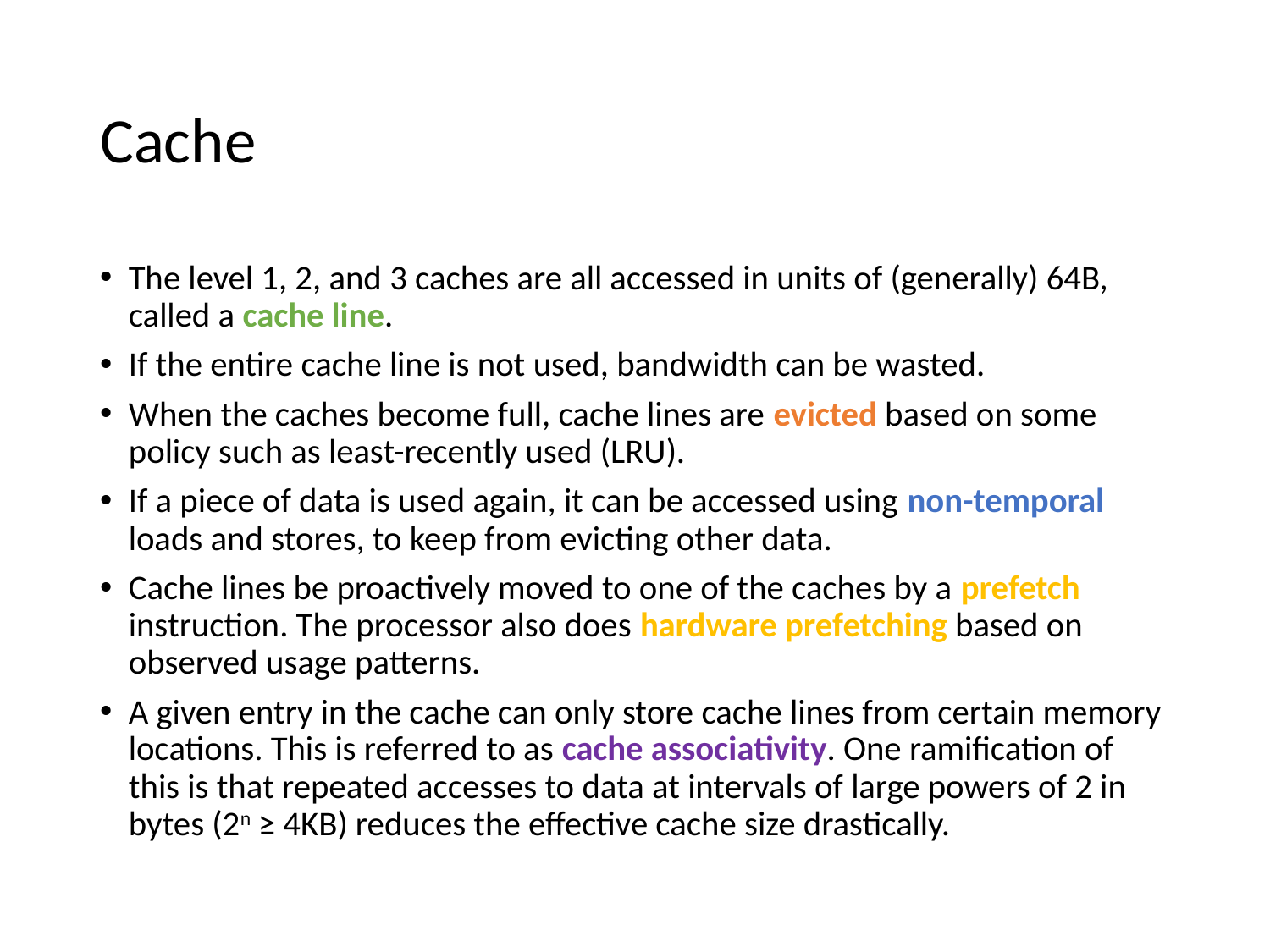

# Cache
The level 1, 2, and 3 caches are all accessed in units of (generally) 64B, called a cache line.
If the entire cache line is not used, bandwidth can be wasted.
When the caches become full, cache lines are evicted based on some policy such as least-recently used (LRU).
If a piece of data is used again, it can be accessed using non-temporal loads and stores, to keep from evicting other data.
Cache lines be proactively moved to one of the caches by a prefetch instruction. The processor also does hardware prefetching based on observed usage patterns.
A given entry in the cache can only store cache lines from certain memory locations. This is referred to as cache associativity. One ramification of this is that repeated accesses to data at intervals of large powers of 2 in bytes (2n ≥ 4KB) reduces the effective cache size drastically.